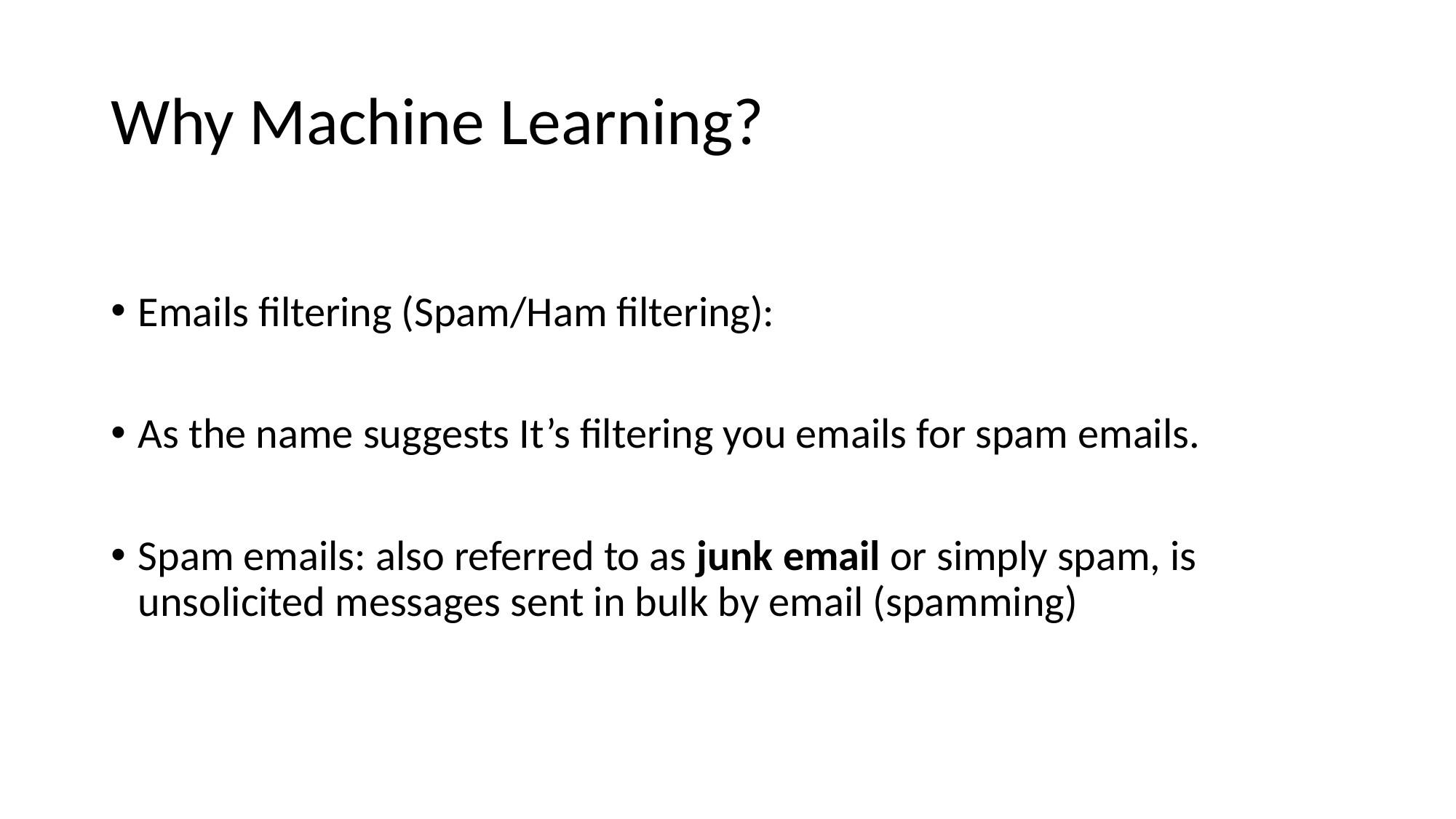

# Why Machine Learning?

Emails filtering (Spam/Ham filtering):

As the name suggests It’s filtering you emails for spam emails.

Spam emails: also referred to as junk email or simply spam, is unsolicited messages sent in bulk by email (spamming)